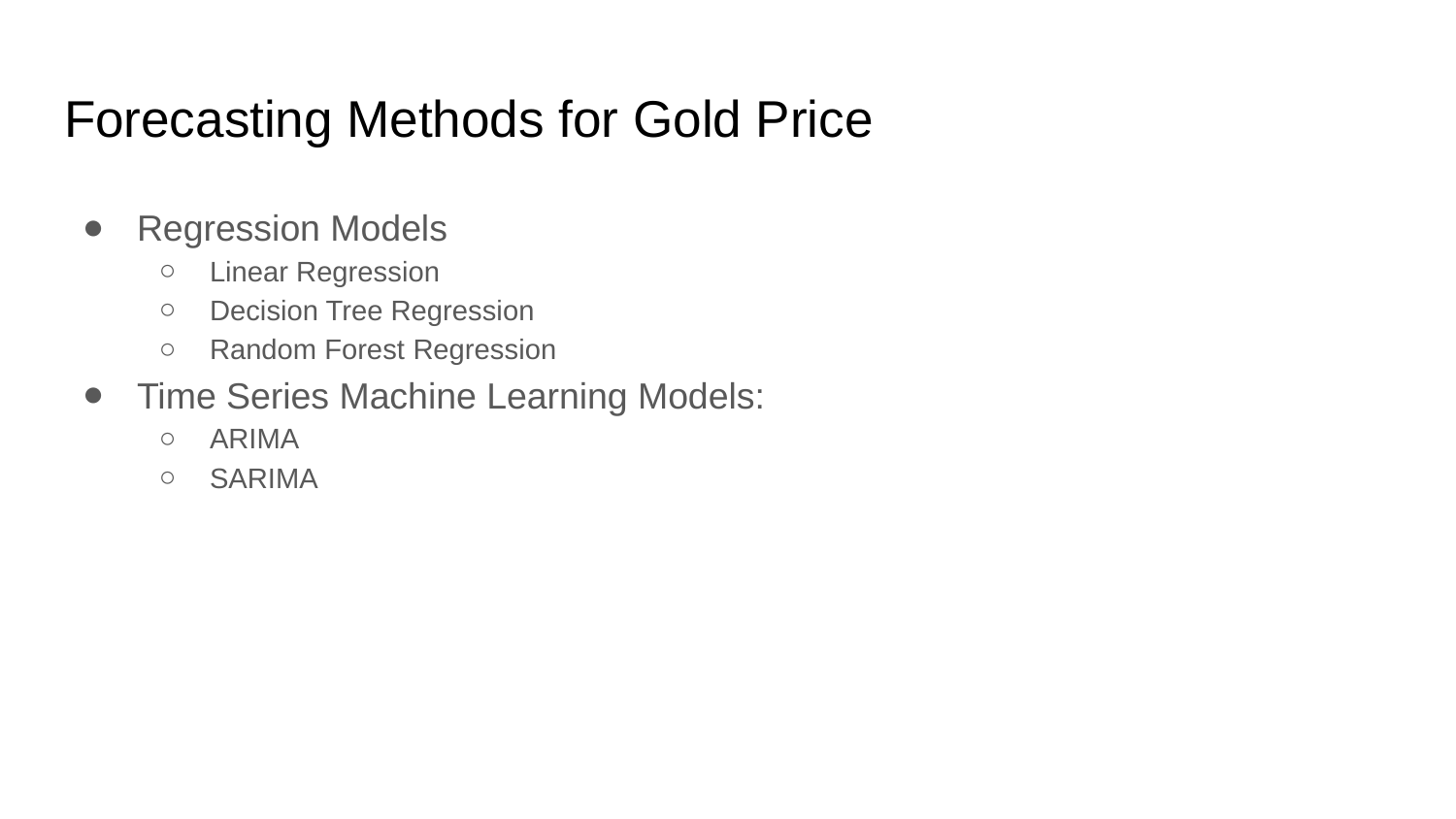

# Forecasting Methods for Gold Price
Regression Models
Linear Regression
Decision Tree Regression
Random Forest Regression
Time Series Machine Learning Models:
ARIMA
SARIMA